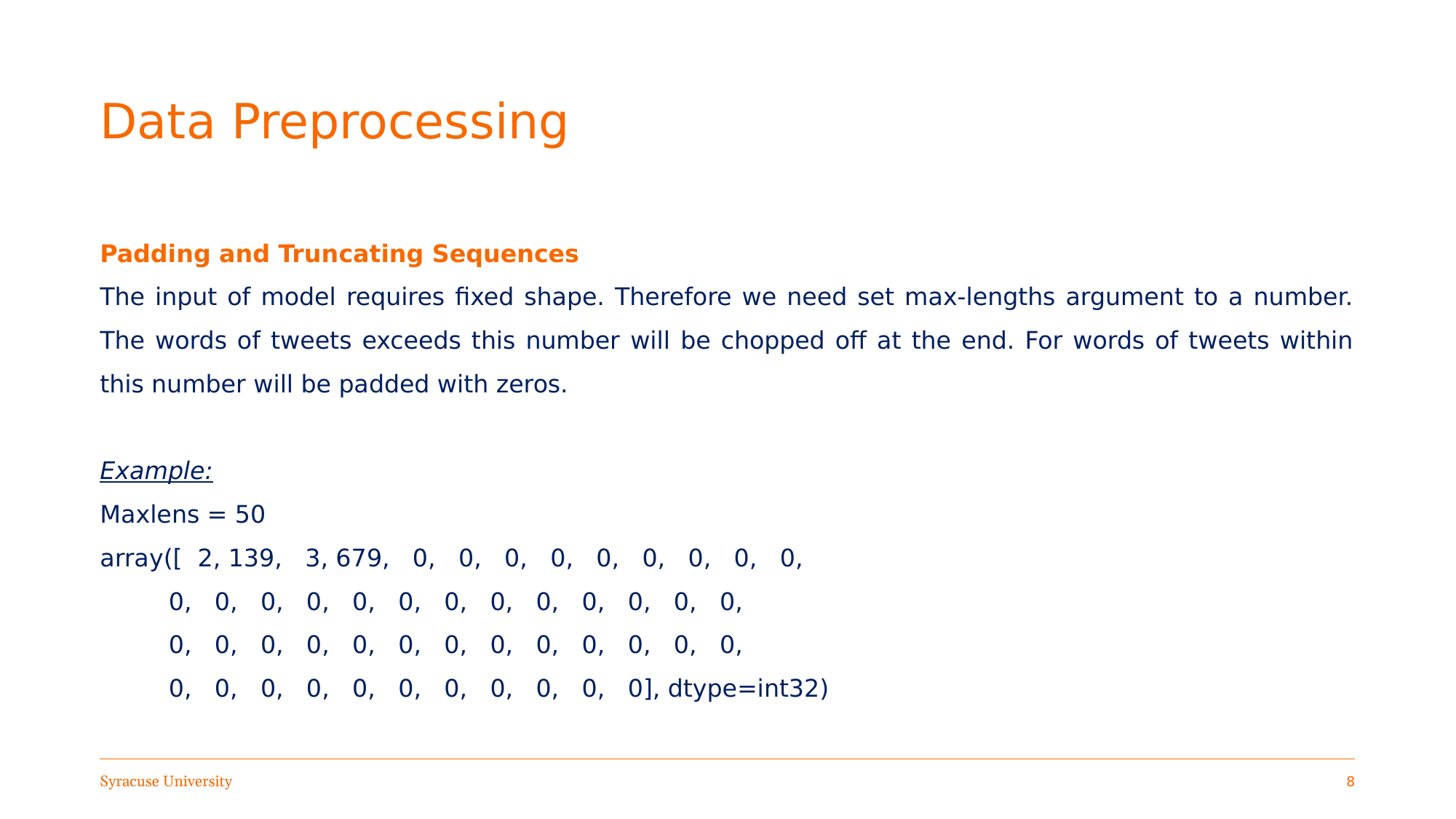

# Data Preprocessing
Padding and Truncating Sequences
The input of model requires fixed shape. Therefore we need set max-lengths argument to a number. The words of tweets exceeds this number will be chopped off at the end. For words of tweets within this number will be padded with zeros.

Example:
Maxlens = 50
array([  2, 139,   3, 679,   0,   0,   0,   0,   0,   0,   0,   0,   0,
         0,   0,   0,   0,   0,   0,   0,   0,   0,   0,   0,   0,   0,
         0,   0,   0,   0,   0,   0,   0,   0,   0,   0,   0,   0,   0,
         0,   0,   0,   0,   0,   0,   0,   0,   0,   0,   0], dtype=int32)